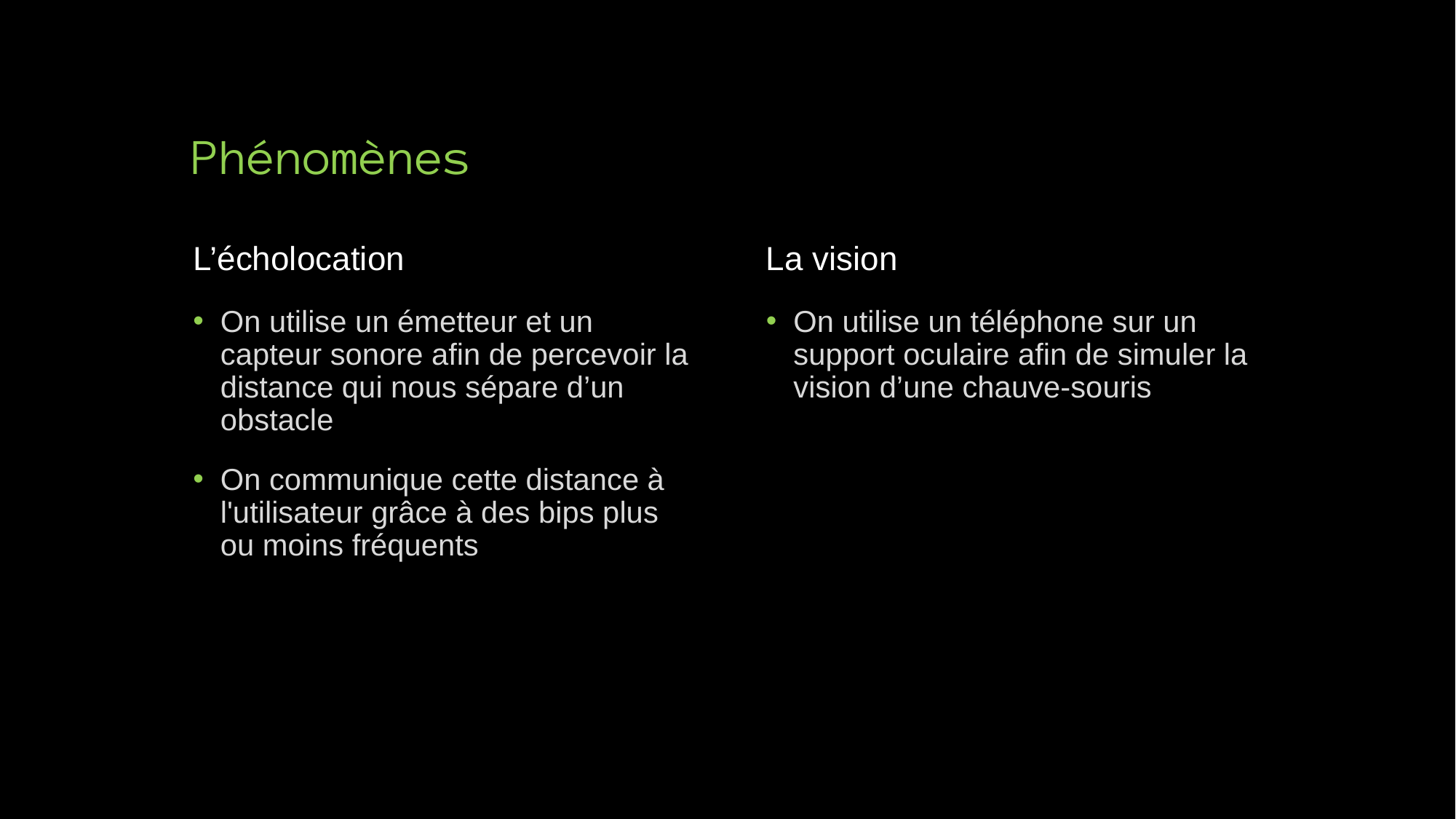

# Phénomènes
L’écholocation
La vision
On utilise un émetteur et un capteur sonore afin de percevoir la distance qui nous sépare d’un obstacle
On communique cette distance à l'utilisateur grâce à des bips plus ou moins fréquents
On utilise un téléphone sur un support oculaire afin de simuler la vision d’une chauve-souris